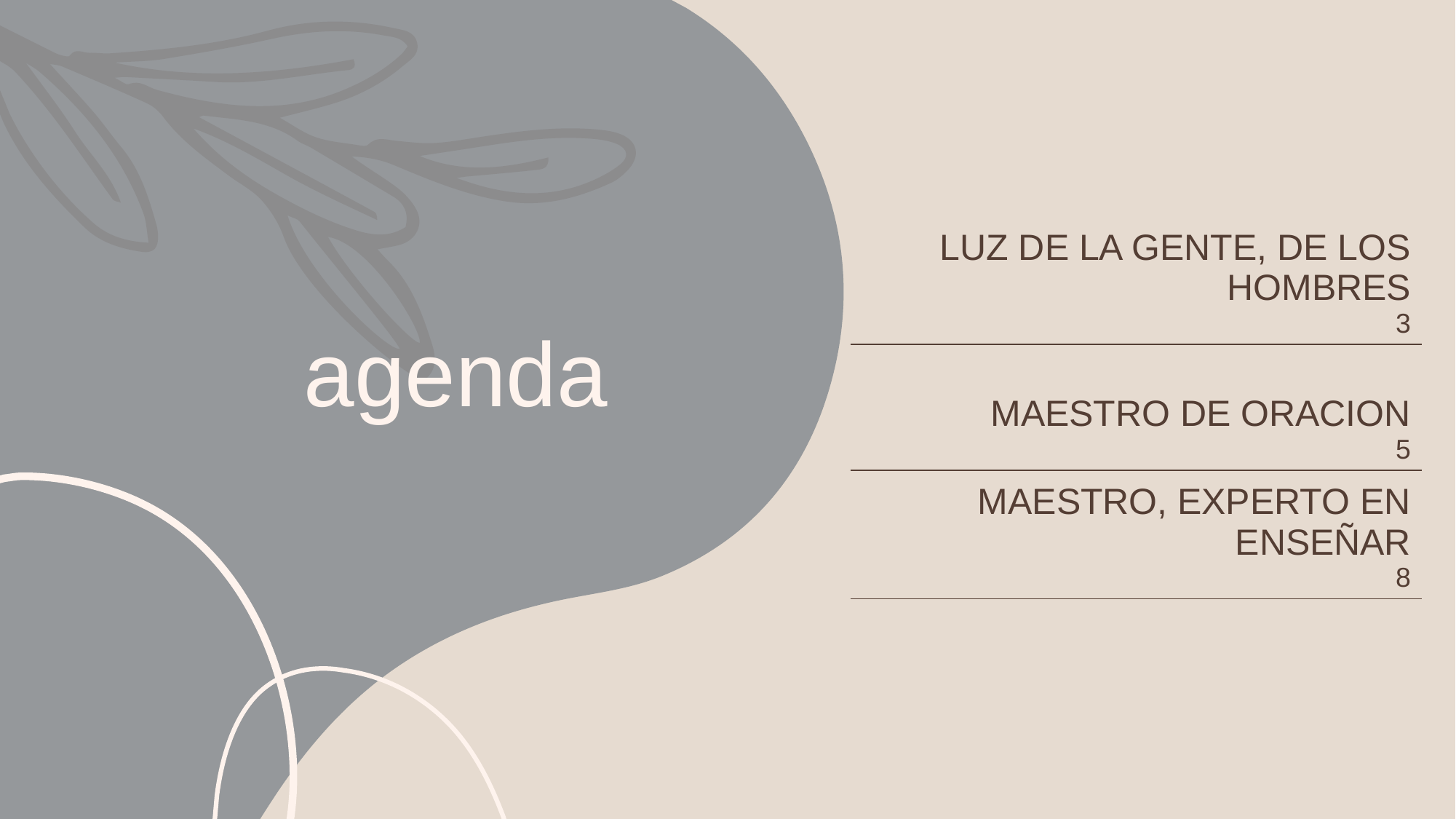

# agenda
| LUZ DE LA GENTE, DE LOS HOMBRES 3 |
| --- |
| MAESTRO DE ORACION 5 |
| MAESTRO, EXPERTO EN ENSEÑAR 8 |